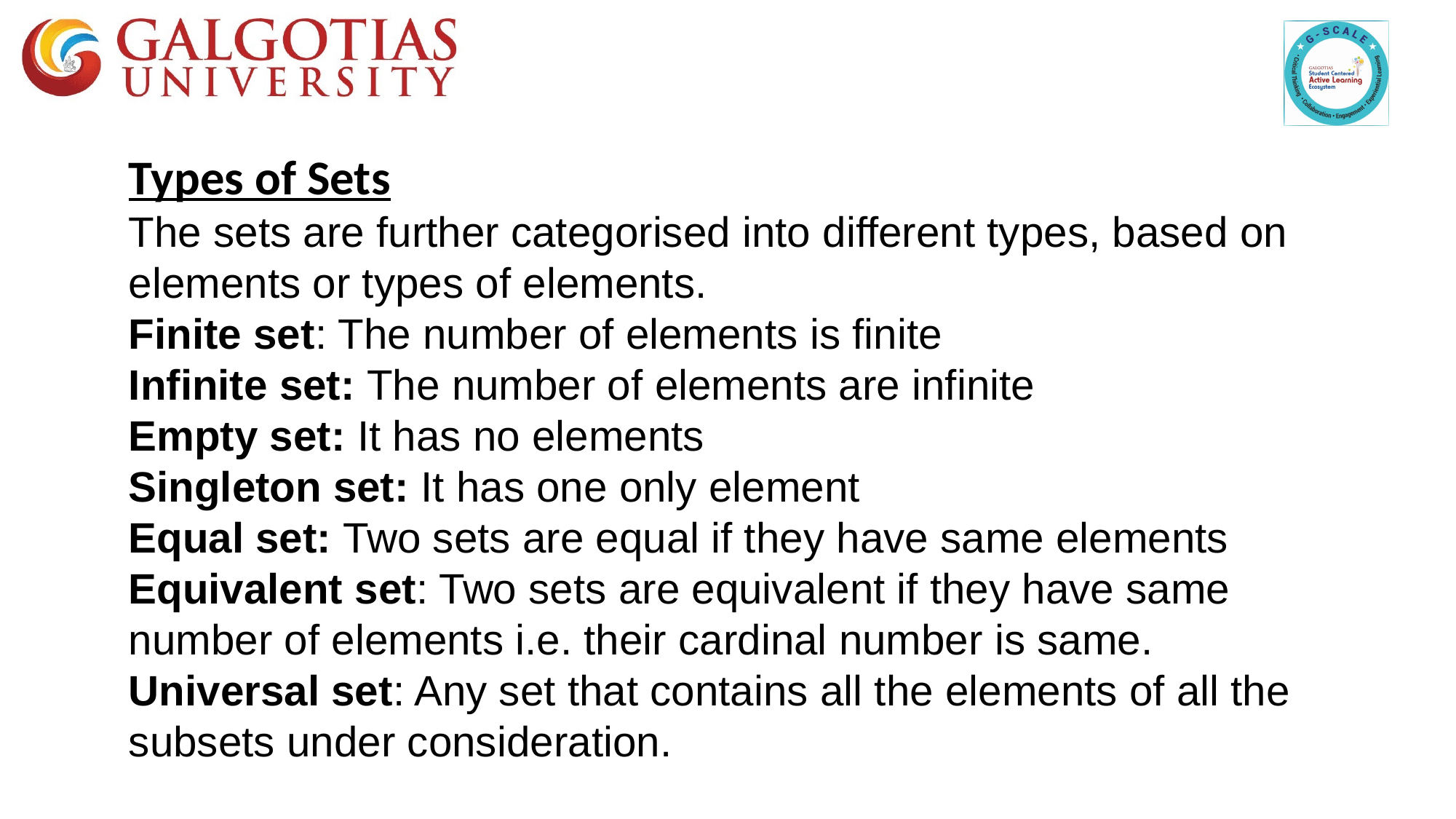

Types of Sets
The sets are further categorised into different types, based on elements or types of elements.
Finite set: The number of elements is finite
Infinite set: The number of elements are infinite
Empty set: It has no elements
Singleton set: It has one only element
Equal set: Two sets are equal if they have same elements
Equivalent set: Two sets are equivalent if they have same number of elements i.e. their cardinal number is same.
Universal set: Any set that contains all the elements of all the subsets under consideration.